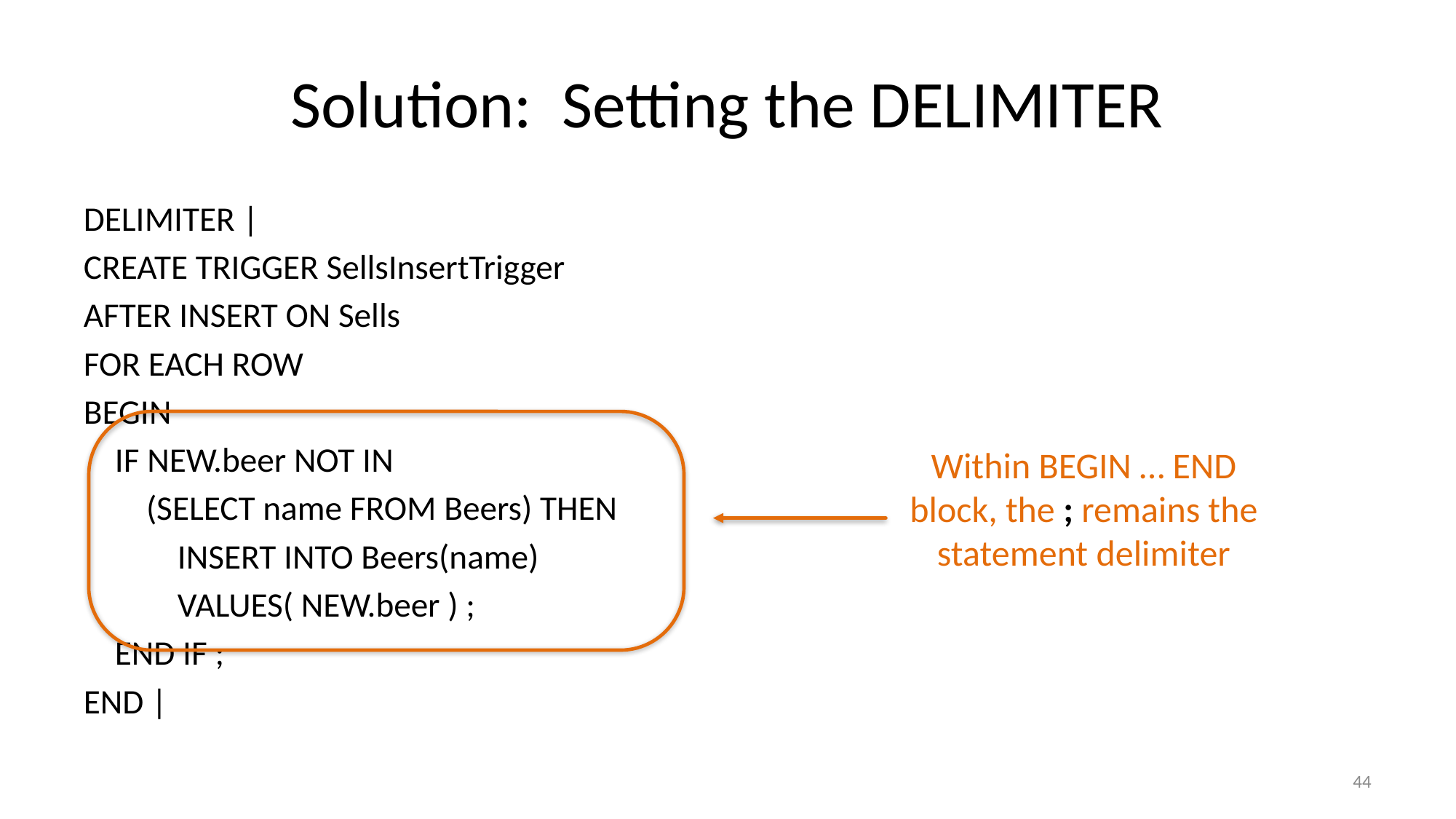

# Solution:  Setting the DELIMITER
DELIMITER |
CREATE TRIGGER SellsInsertTrigger
AFTER INSERT ON Sells
FOR EACH ROW
BEGIN
    IF NEW.beer NOT IN
        (SELECT name FROM Beers) THEN
            INSERT INTO Beers(name)
            VALUES( NEW.beer ) ;
    END IF ;
END |

Within BEGIN … END block, the ; remains the statement delimiter

44